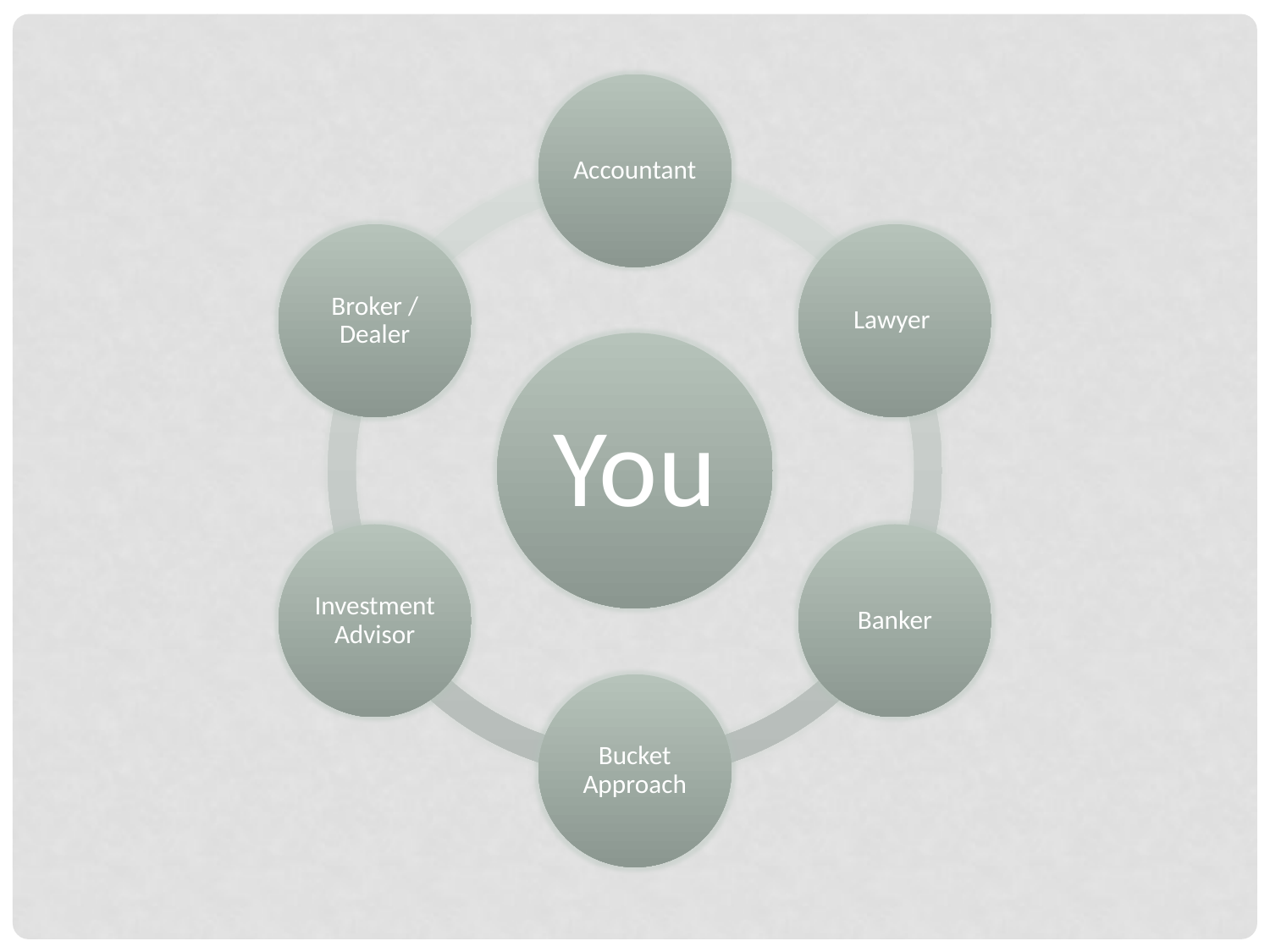

You
Accountant
Lawyer
Banker
Bucket Approach
Investment Advisor
Broker / Dealer